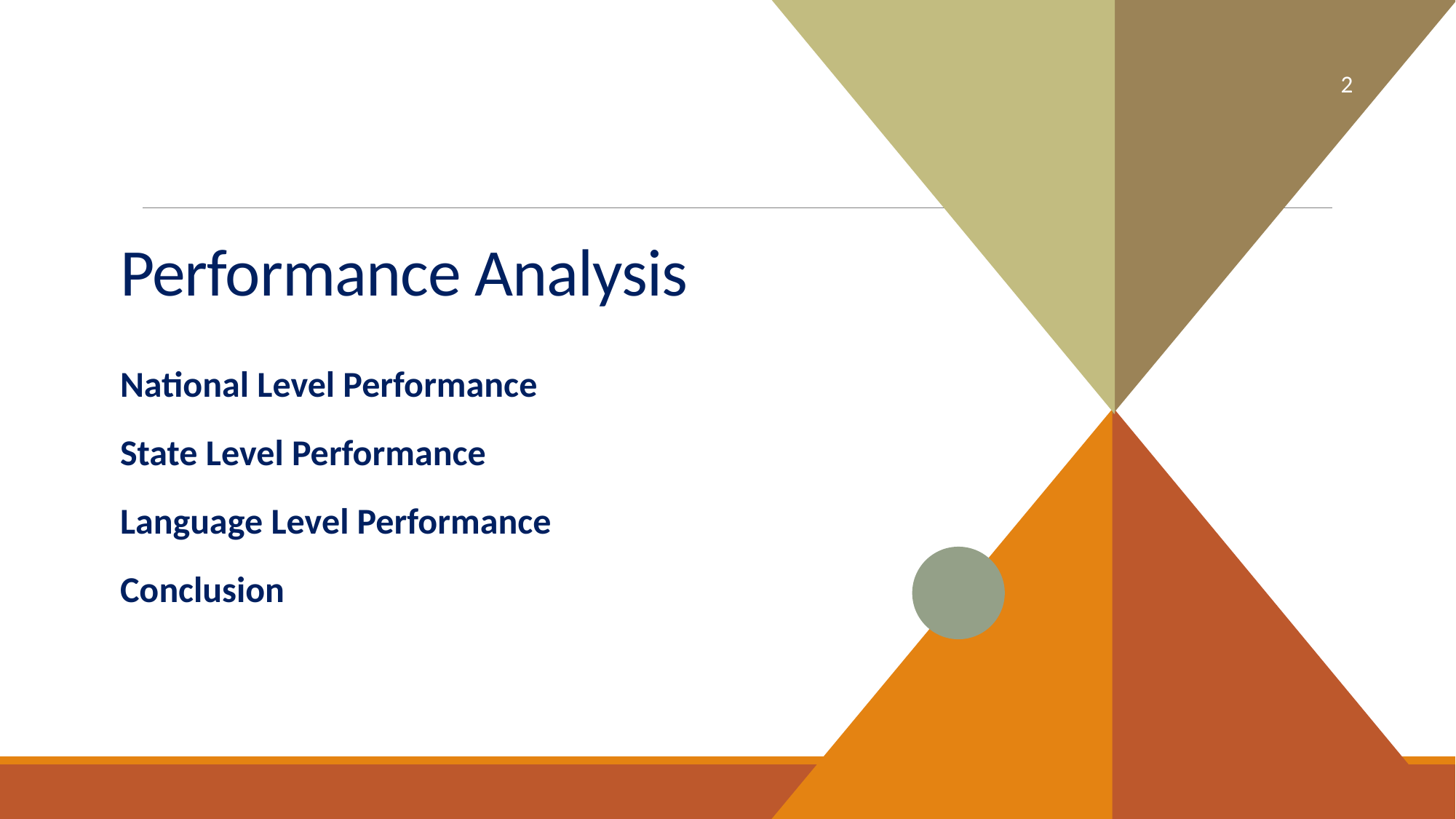

2
# Performance Analysis
National Level Performance
State Level Performance
Language Level Performance
Conclusion